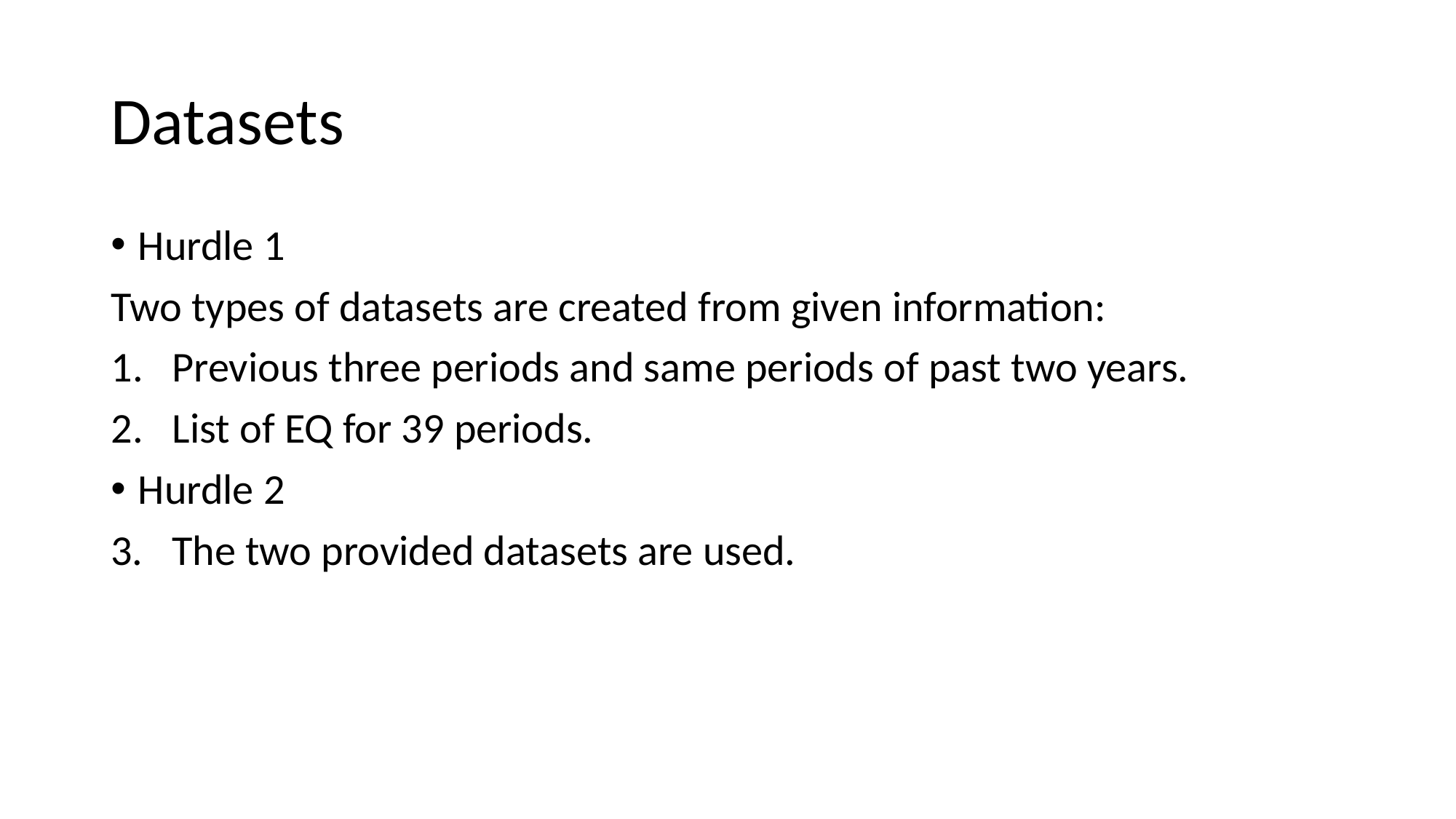

# Datasets
Hurdle 1
Two types of datasets are created from given information:
Previous three periods and same periods of past two years.
List of EQ for 39 periods.
Hurdle 2
3.   The two provided datasets are used.